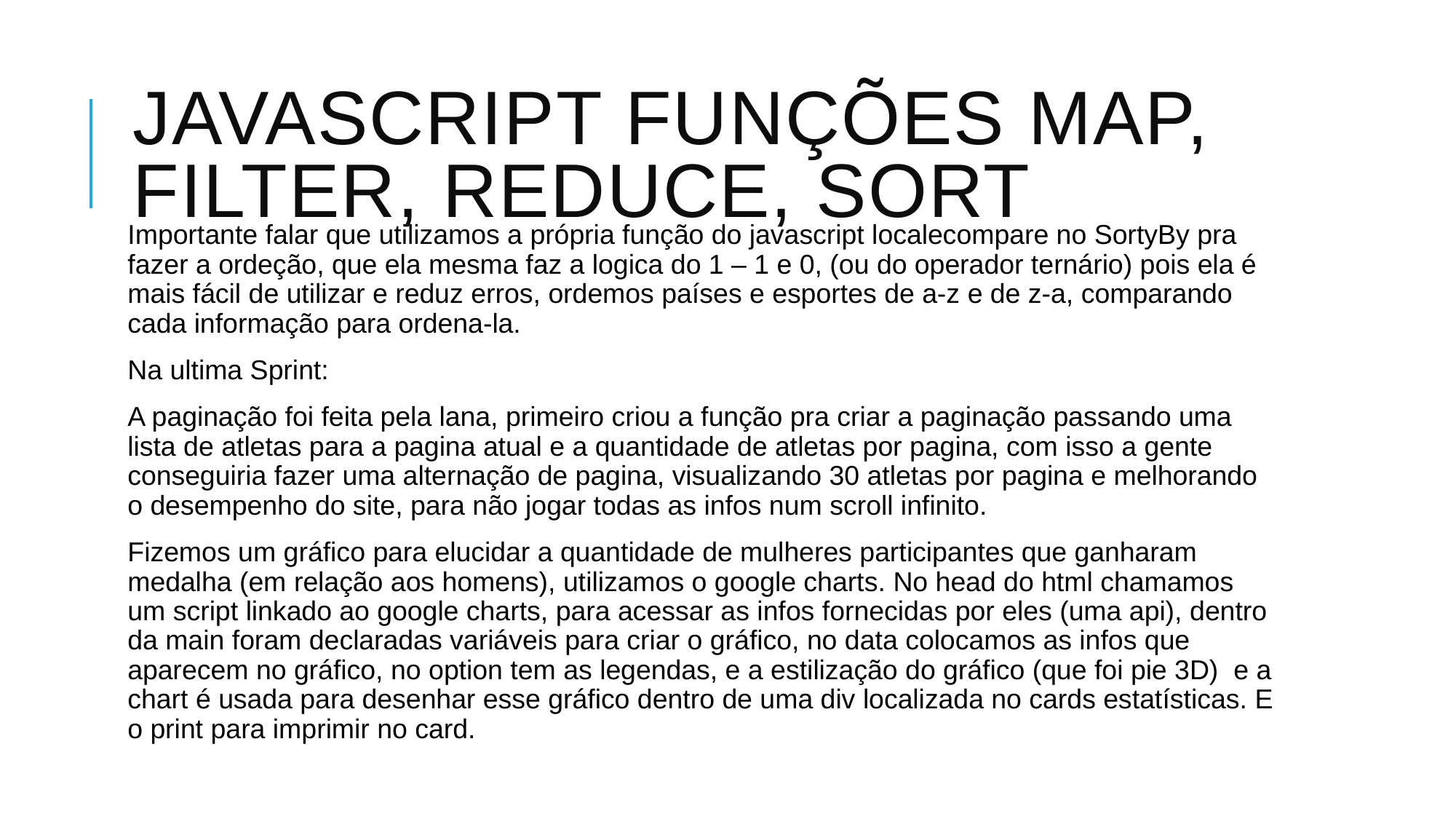

# JavaScript funções map, filter, reduce, Sort
Importante falar que utilizamos a própria função do javascript localecompare no SortyBy pra fazer a ordeção, que ela mesma faz a logica do 1 – 1 e 0, (ou do operador ternário) pois ela é mais fácil de utilizar e reduz erros, ordemos países e esportes de a-z e de z-a, comparando cada informação para ordena-la.
Na ultima Sprint:
A paginação foi feita pela lana, primeiro criou a função pra criar a paginação passando uma lista de atletas para a pagina atual e a quantidade de atletas por pagina, com isso a gente conseguiria fazer uma alternação de pagina, visualizando 30 atletas por pagina e melhorando o desempenho do site, para não jogar todas as infos num scroll infinito.
Fizemos um gráfico para elucidar a quantidade de mulheres participantes que ganharam medalha (em relação aos homens), utilizamos o google charts. No head do html chamamos um script linkado ao google charts, para acessar as infos fornecidas por eles (uma api), dentro da main foram declaradas variáveis para criar o gráfico, no data colocamos as infos que aparecem no gráfico, no option tem as legendas, e a estilização do gráfico (que foi pie 3D)  e a chart é usada para desenhar esse gráfico dentro de uma div localizada no cards estatísticas. E o print para imprimir no card.